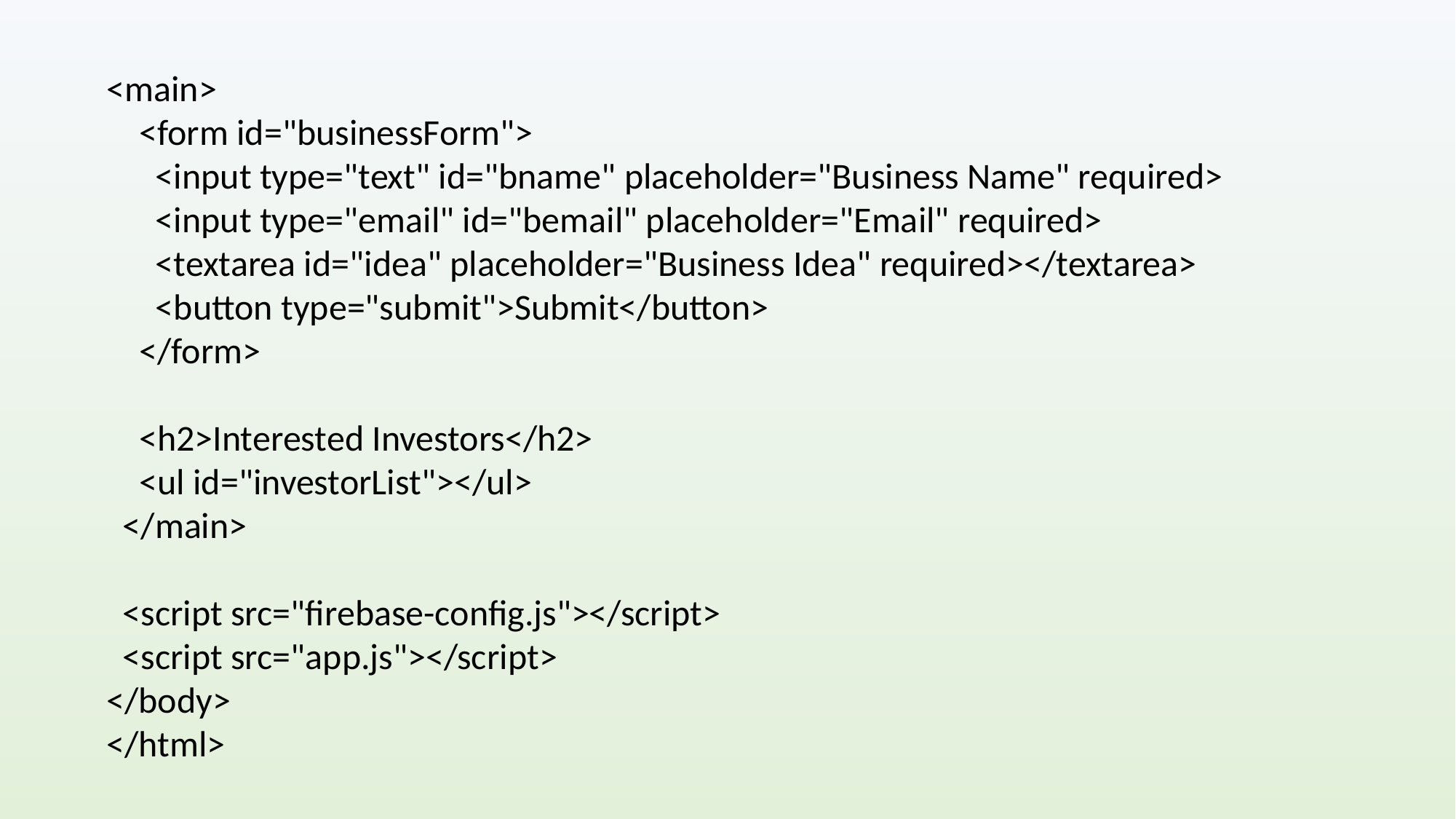

<main>
    <form id="businessForm">
      <input type="text" id="bname" placeholder="Business Name" required>
      <input type="email" id="bemail" placeholder="Email" required>
      <textarea id="idea" placeholder="Business Idea" required></textarea>
      <button type="submit">Submit</button>
    </form>

    <h2>Interested Investors</h2>
    <ul id="investorList"></ul>
  </main>

  <script src="firebase-config.js"></script>
  <script src="app.js"></script>
</body>
</html>